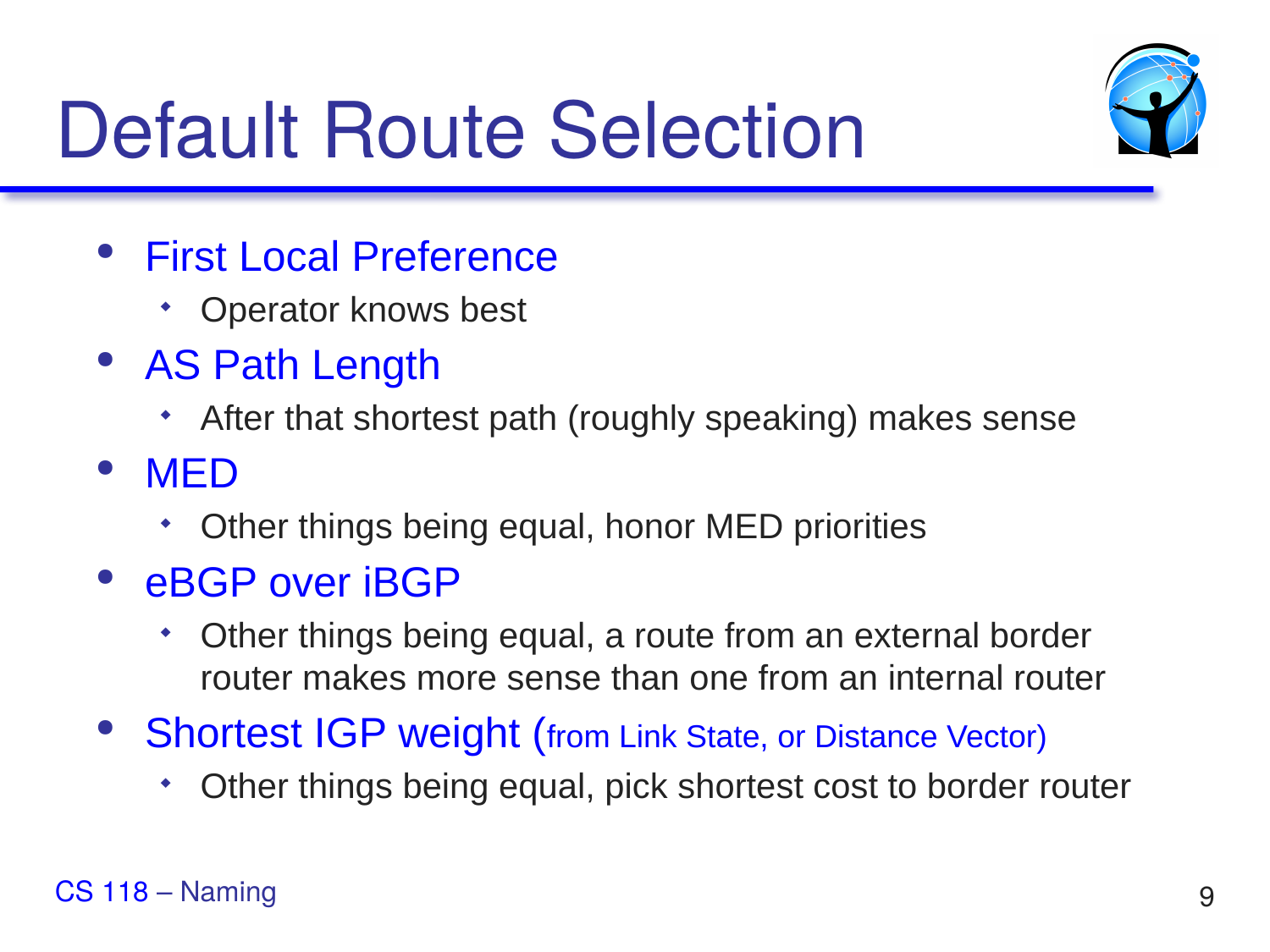

# Default Route Selection
First Local Preference
Operator knows best
AS Path Length
After that shortest path (roughly speaking) makes sense
MED
Other things being equal, honor MED priorities
eBGP over iBGP
Other things being equal, a route from an external border router makes more sense than one from an internal router
Shortest IGP weight (from Link State, or Distance Vector)
Other things being equal, pick shortest cost to border router

CS 118 – Naming
9